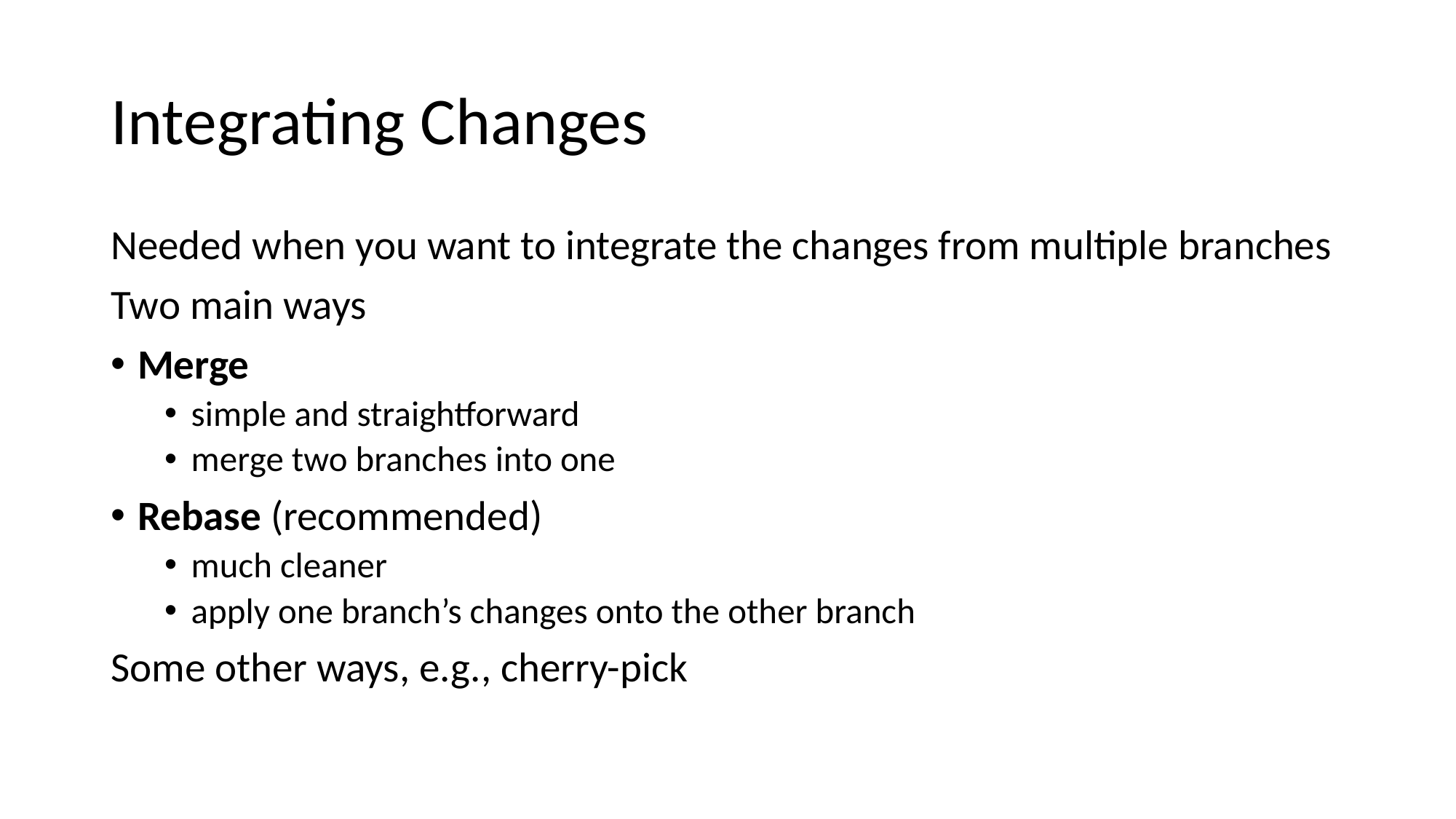

# Integrating Changes
Needed when you want to integrate the changes from multiple branches
Two main ways
Merge
simple and straightforward
merge two branches into one
Rebase (recommended)
much cleaner
apply one branch’s changes onto the other branch
Some other ways, e.g., cherry-pick